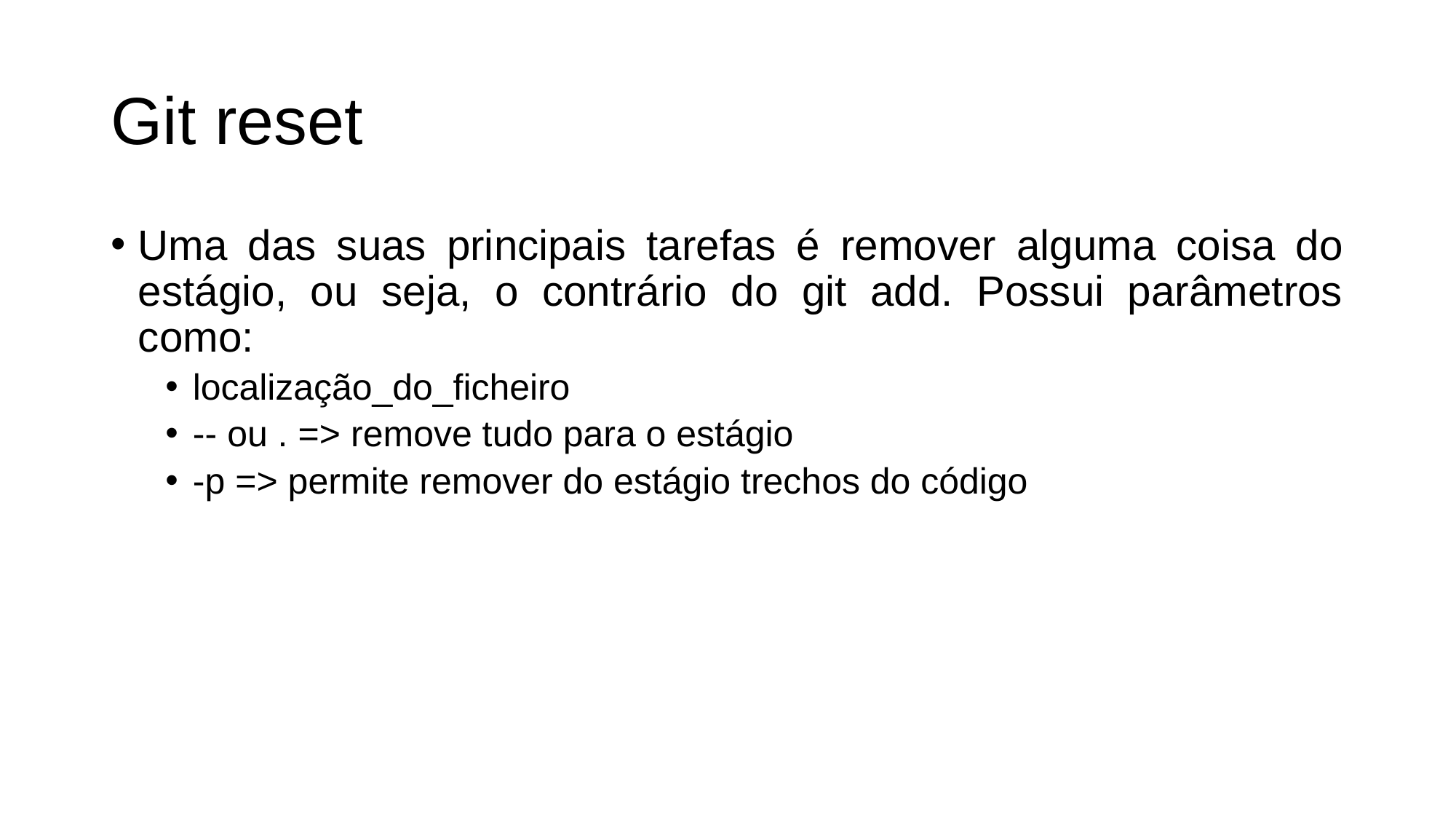

# Git reset
Uma das suas principais tarefas é remover alguma coisa do estágio, ou seja, o contrário do git add. Possui parâmetros como:
localização_do_ficheiro
-- ou . => remove tudo para o estágio
-p => permite remover do estágio trechos do código